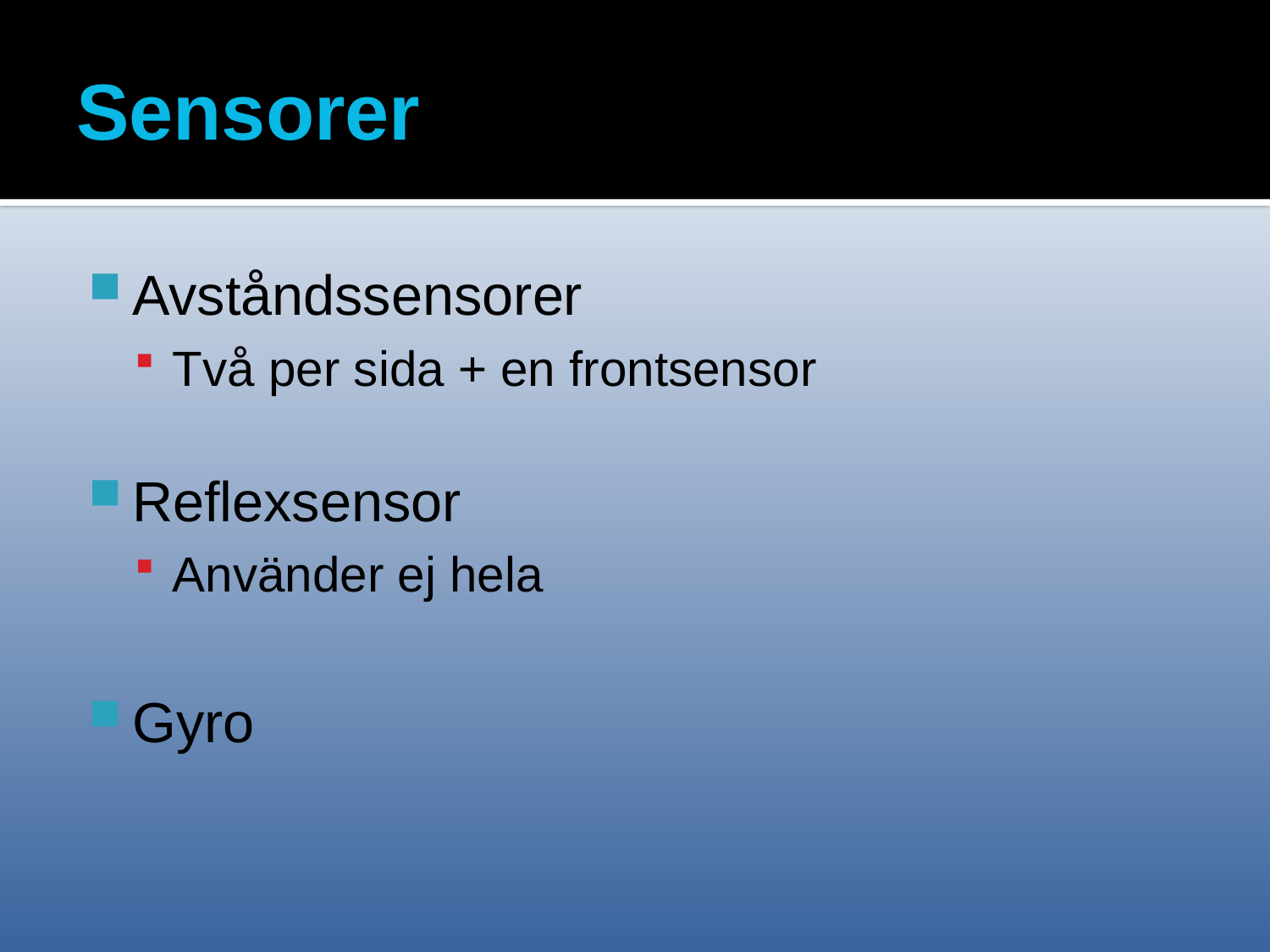

# Sensorer
Avståndssensorer
Två per sida + en frontsensor

Reflexsensor
Använder ej hela

Gyro